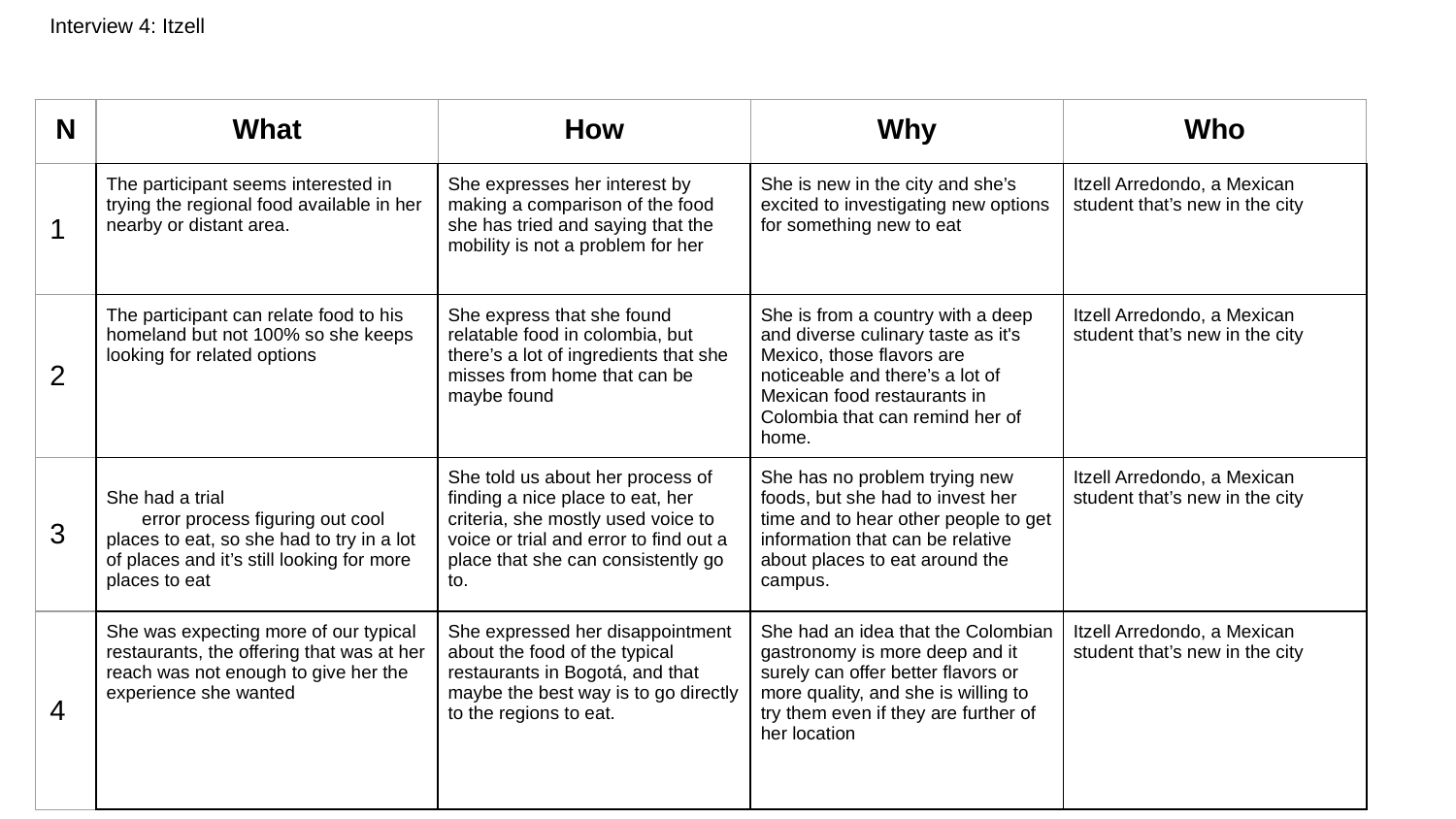

# Interview 4: Itzell
| N | What | How | Why | Who |
| --- | --- | --- | --- | --- |
| 1 | The participant seems interested in trying the regional food available in her nearby or distant area. | She expresses her interest by making a comparison of the food she has tried and saying that the mobility is not a problem for her | She is new in the city and she’s excited to investigating new options for something new to eat | Itzell Arredondo, a Mexican student that’s new in the city |
| 2 | The participant can relate food to his homeland but not 100% so she keeps looking for related options | She express that she found relatable food in colombia, but there’s a lot of ingredients that she misses from home that can be maybe found | She is from a country with a deep and diverse culinary taste as it's Mexico, those flavors are noticeable and there’s a lot of Mexican food restaurants in Colombia that can remind her of home. | Itzell Arredondo, a Mexican student that’s new in the city |
| 3 | She had a trial error process figuring out cool places to eat, so she had to try in a lot of places and it’s still looking for more places to eat | She told us about her process of finding a nice place to eat, her criteria, she mostly used voice to voice or trial and error to find out a place that she can consistently go to. | She has no problem trying new foods, but she had to invest her time and to hear other people to get information that can be relative about places to eat around the campus. | Itzell Arredondo, a Mexican student that’s new in the city |
| 4 | She was expecting more of our typical restaurants, the offering that was at her reach was not enough to give her the experience she wanted | She expressed her disappointment about the food of the typical restaurants in Bogotá, and that maybe the best way is to go directly to the regions to eat. | She had an idea that the Colombian gastronomy is more deep and it surely can offer better flavors or more quality, and she is willing to try them even if they are further of her location | Itzell Arredondo, a Mexican student that’s new in the city |